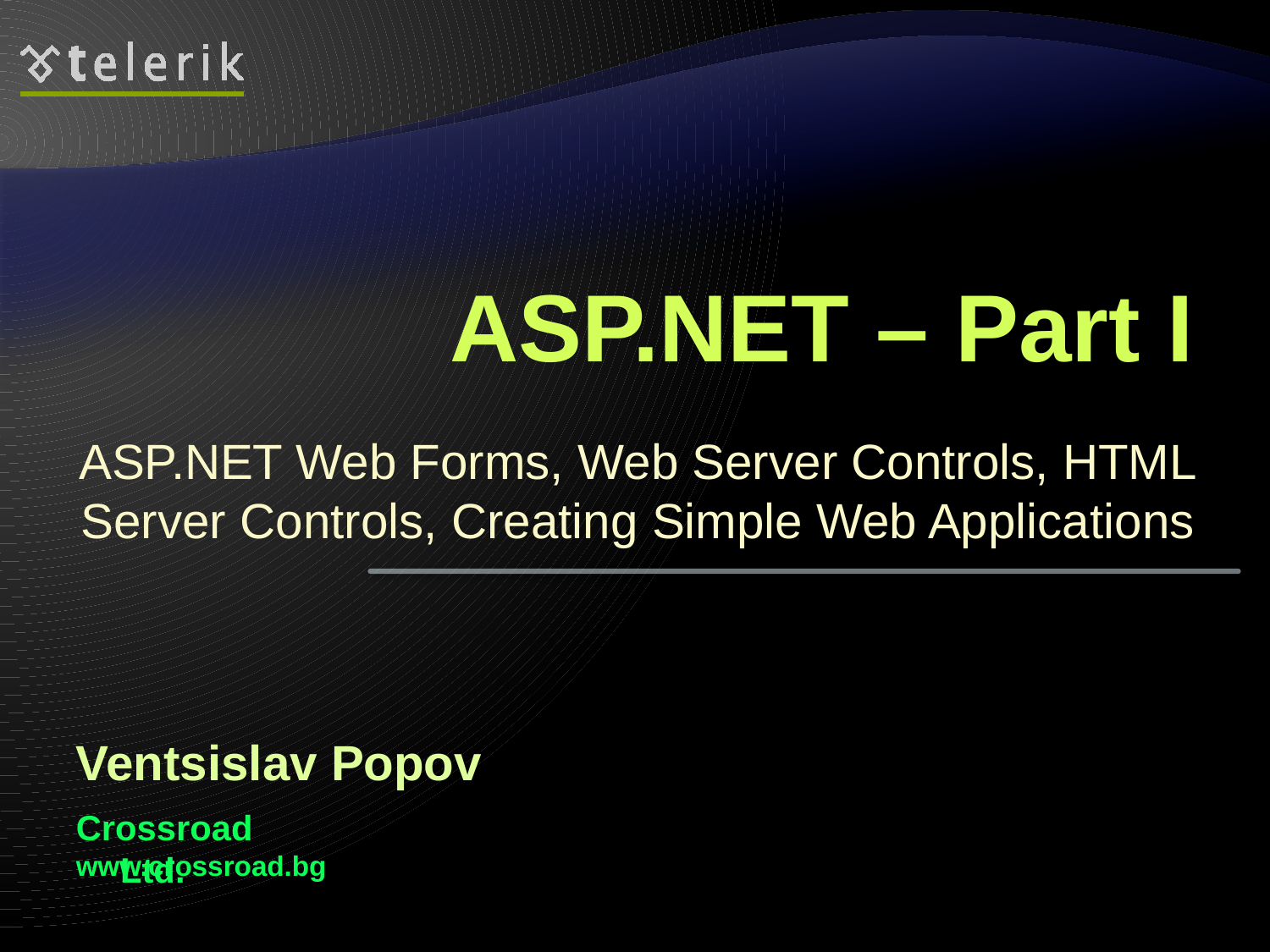

# ASP.NET – Part I
ASP.NET Web Forms, Web Server Controls, HTML Server Controls, Creating Simple Web Applications
Ventsislav Popov

Crossroad Ltd.

www.crossroad.bg